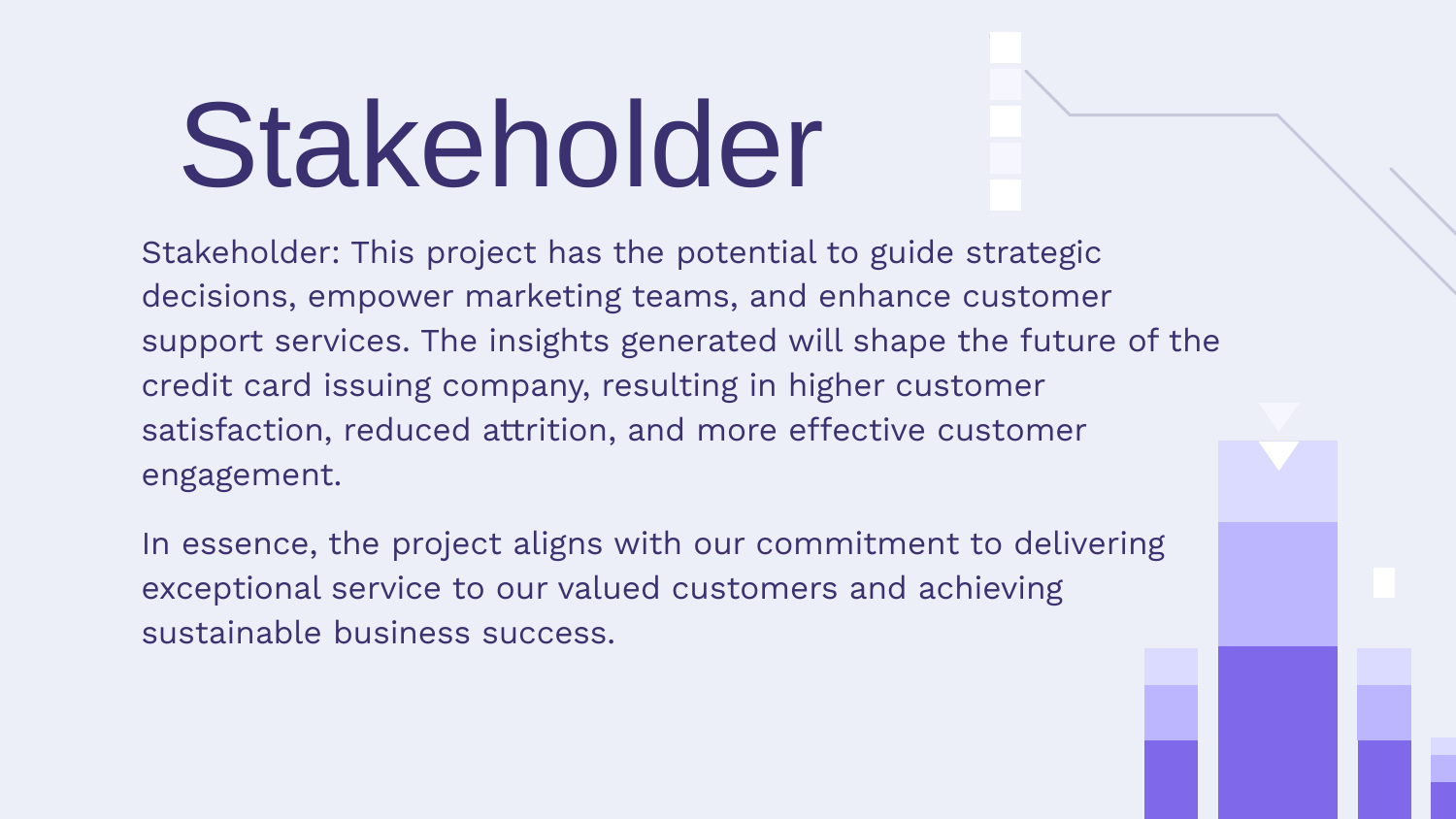

# Stakeholder
Stakeholder: This project has the potential to guide strategic decisions, empower marketing teams, and enhance customer support services. The insights generated will shape the future of the credit card issuing company, resulting in higher customer satisfaction, reduced attrition, and more effective customer engagement.
In essence, the project aligns with our commitment to delivering exceptional service to our valued customers and achieving sustainable business success.